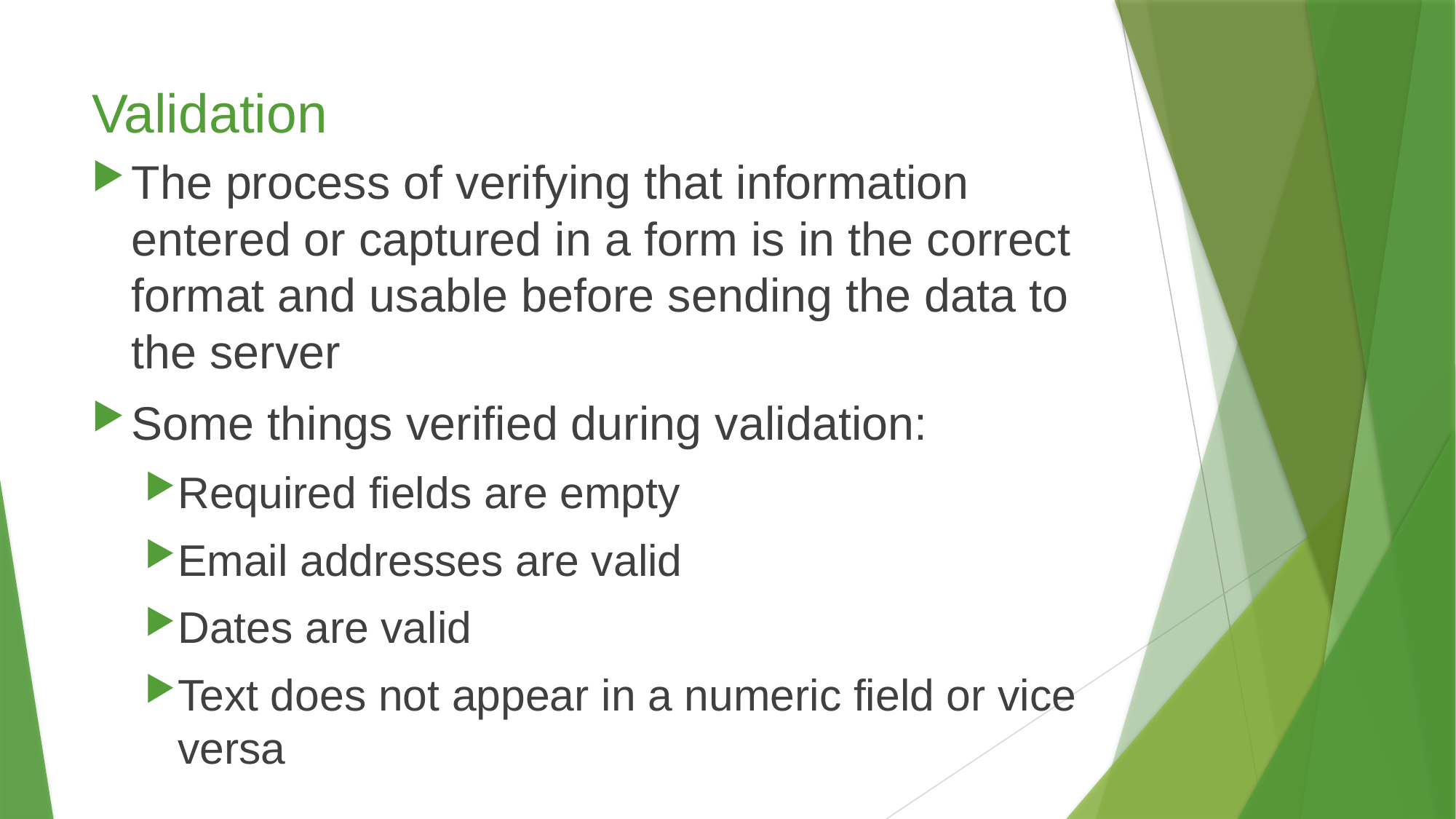

# Validation
The process of verifying that information entered or captured in a form is in the correct format and usable before sending the data to the server
Some things verified during validation:
Required fields are empty
Email addresses are valid
Dates are valid
Text does not appear in a numeric field or vice versa